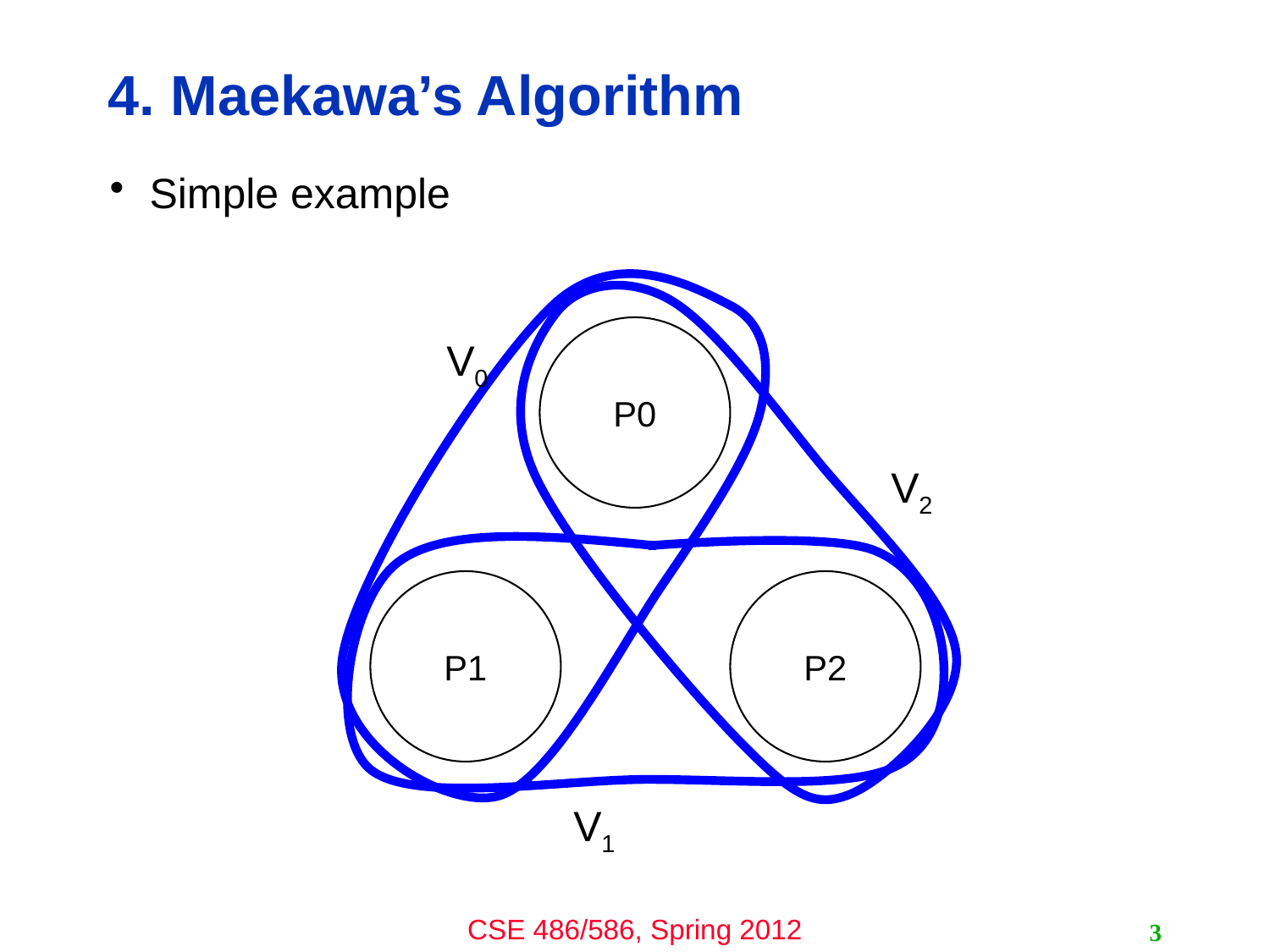

# 4. Maekawa’s Algorithm
Simple example

P0
V0
V2

P1
P2
V1
3